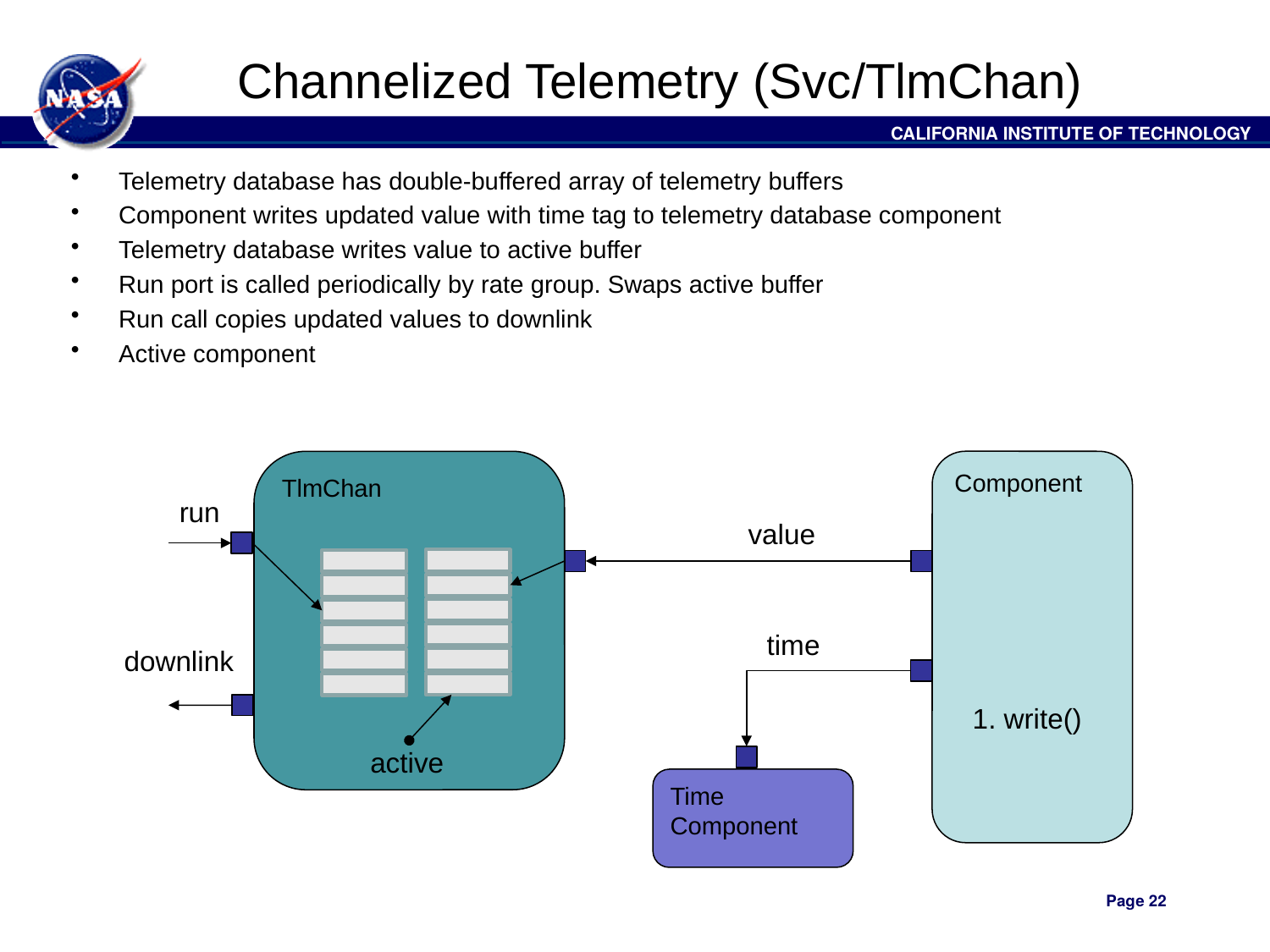

# Channelized Telemetry (Svc/TlmChan)
Telemetry database has double-buffered array of telemetry buffers
Component writes updated value with time tag to telemetry database component
Telemetry database writes value to active buffer
Run port is called periodically by rate group. Swaps active buffer
Run call copies updated values to downlink
Active component

TlmChan
Component
run
value

time

downlink

1. write()
active

Time
Component
Page 22